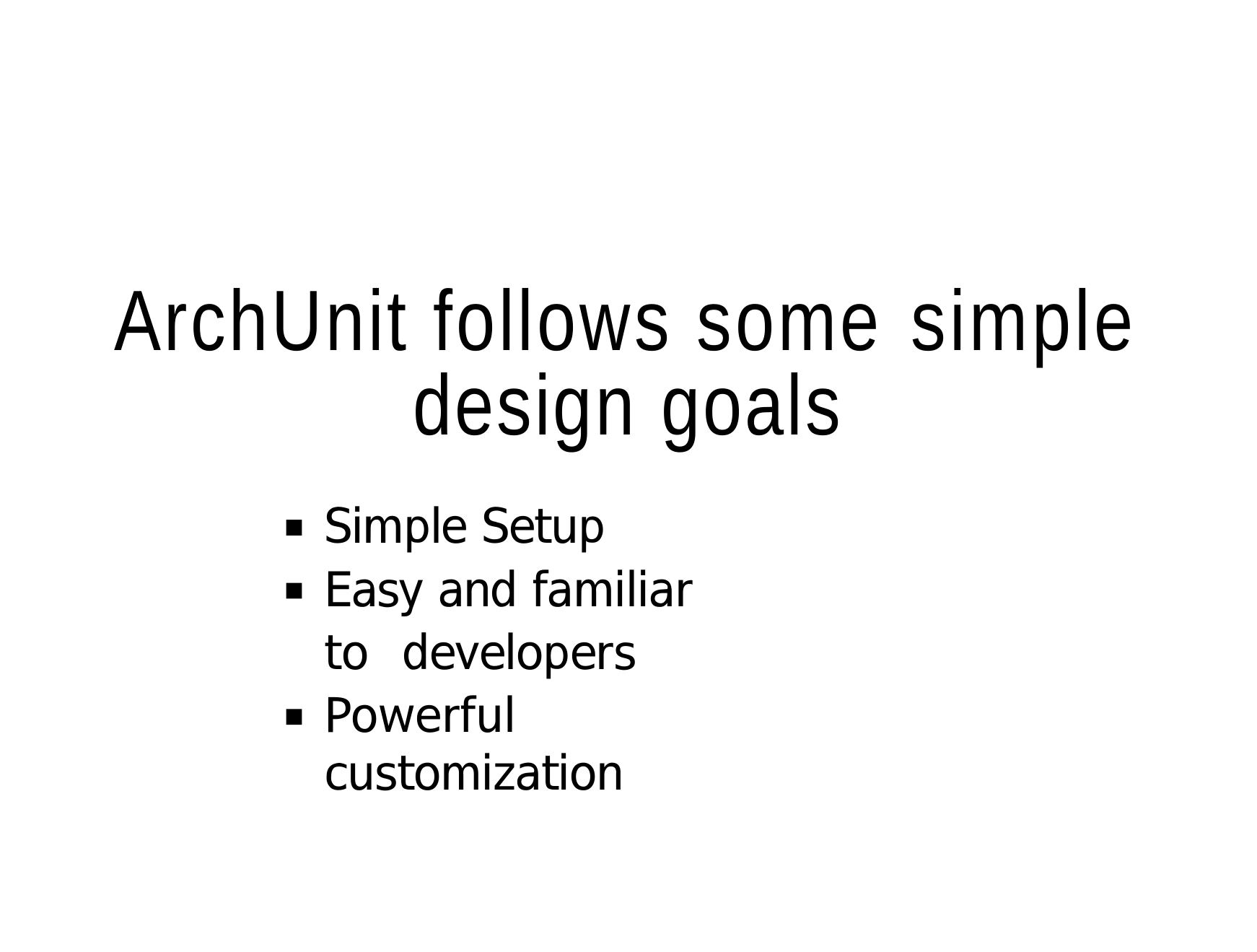

6/2/2018	ArchUnit

http://localhost:8080/?print-pdf#/	23/33
# ArchUnit follows some simple
design goals
Simple Setup
Easy and familiar to  developers
Powerful customization